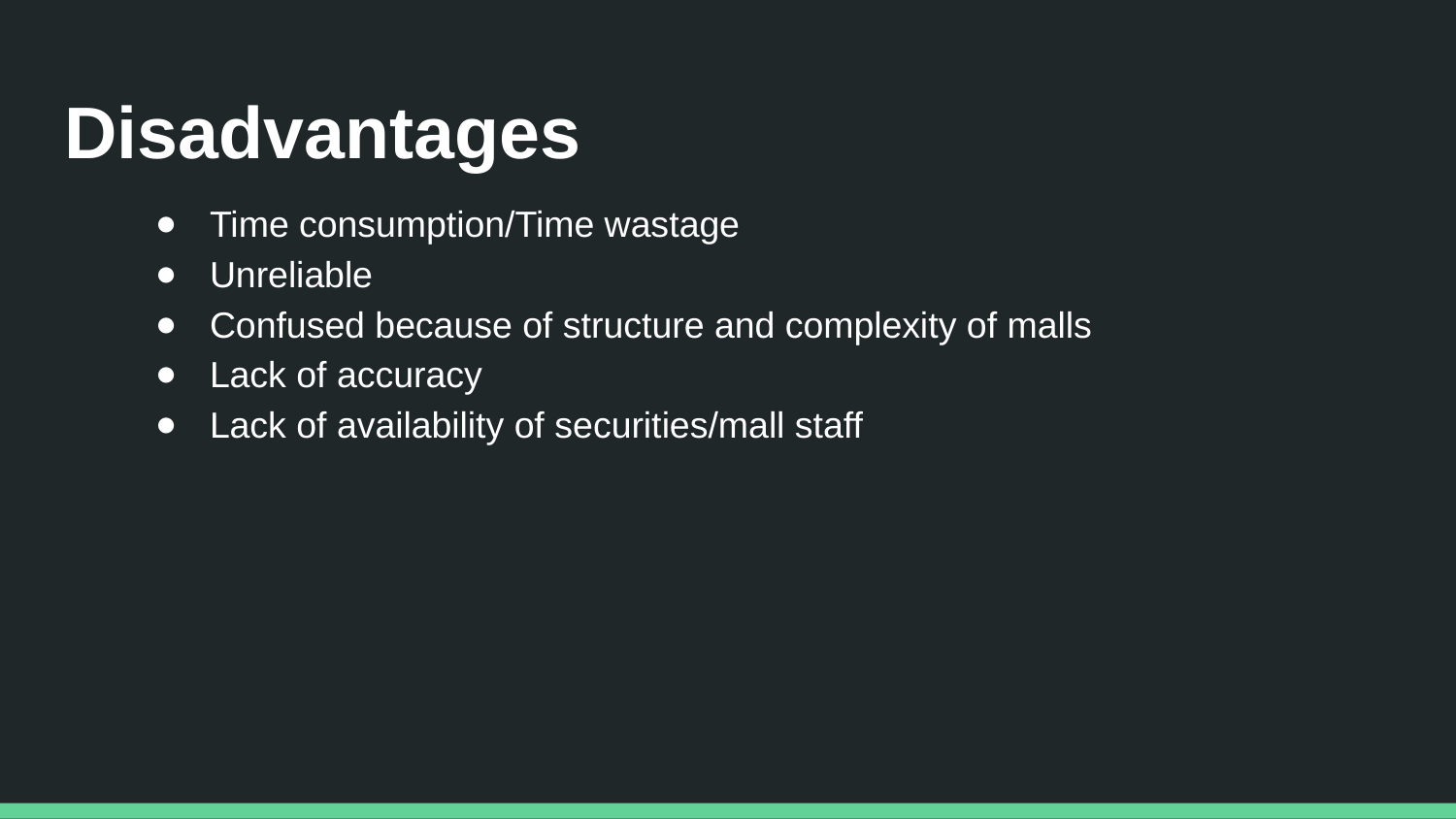

# Disadvantages
Time consumption/Time wastage
Unreliable
Confused because of structure and complexity of malls
Lack of accuracy
Lack of availability of securities/mall staff